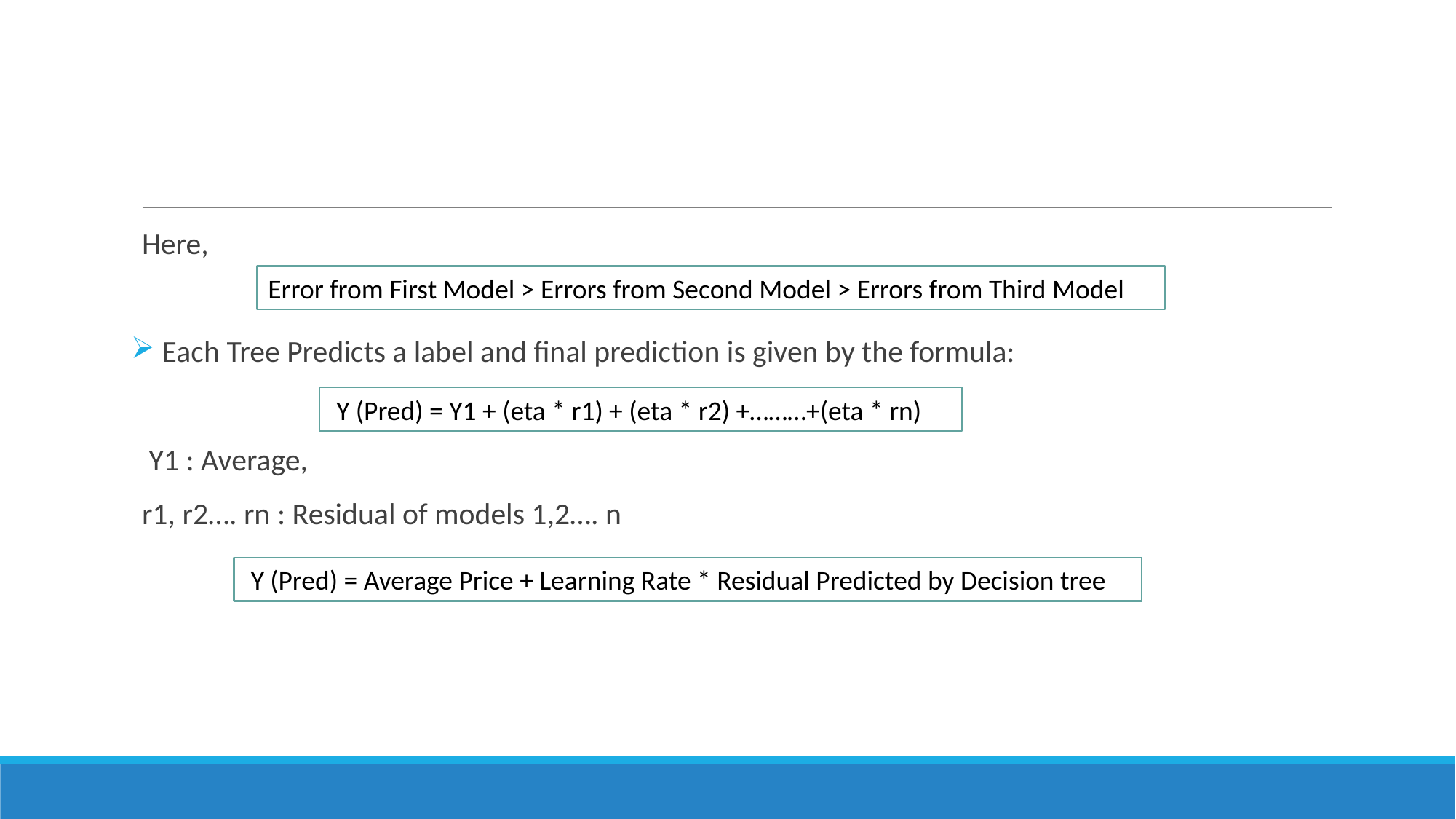

Here,

 Each Tree Predicts a label and final prediction is given by the formula:

 Y1 : Average,
r1, r2…. rn : Residual of models 1,2…. n

Error from First Model > Errors from Second Model > Errors from Third Model
 Y (Pred) = Y1 + (eta * r1) + (eta * r2) +………+(eta * rn)
 Y (Pred) = Average Price + Learning Rate * Residual Predicted by Decision tree